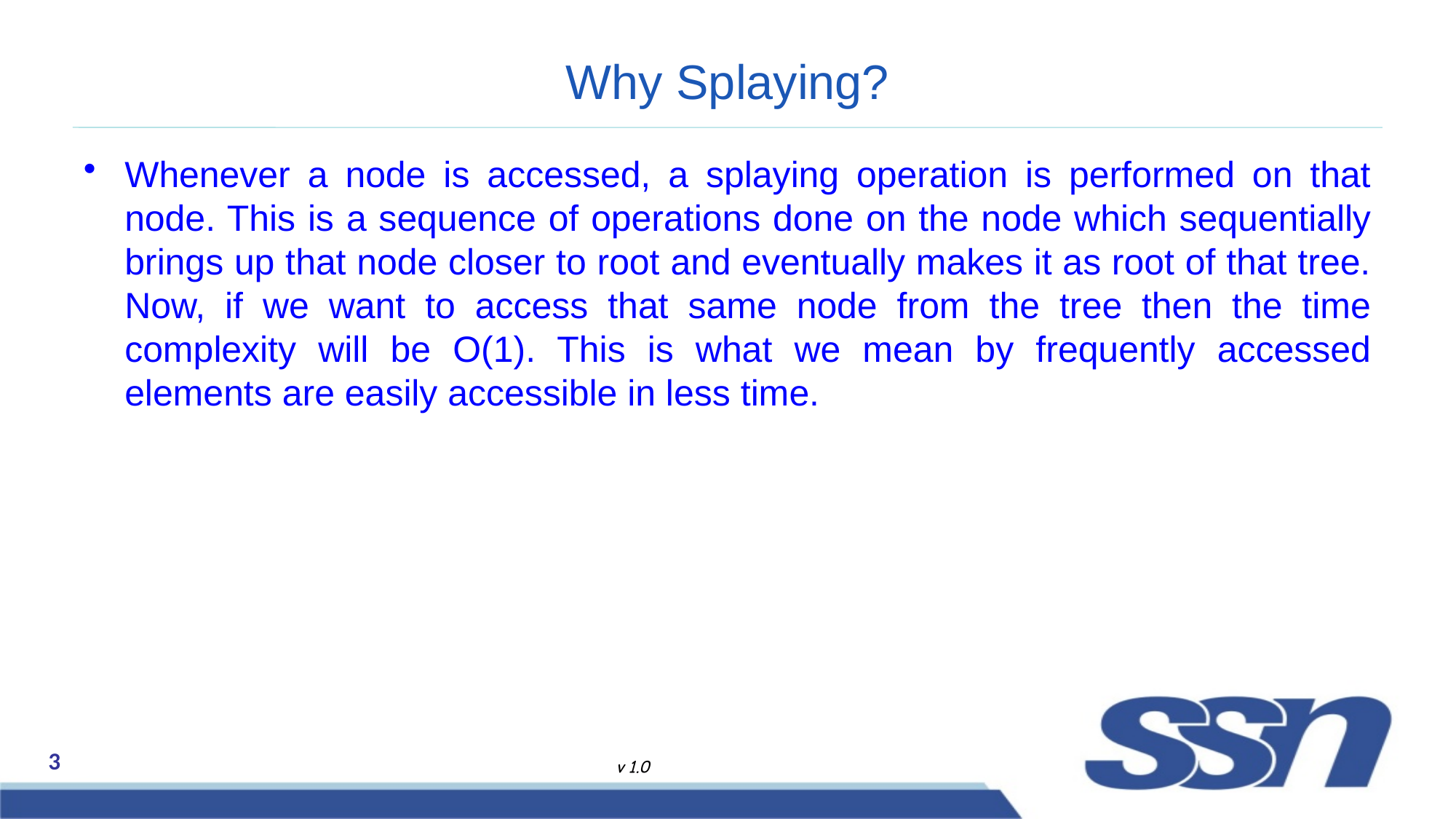

# Why Splaying?
Whenever a node is accessed, a splaying operation is performed on that node. This is a sequence of operations done on the node which sequentially brings up that node closer to root and eventually makes it as root of that tree. Now, if we want to access that same node from the tree then the time complexity will be O(1). This is what we mean by frequently accessed elements are easily accessible in less time.